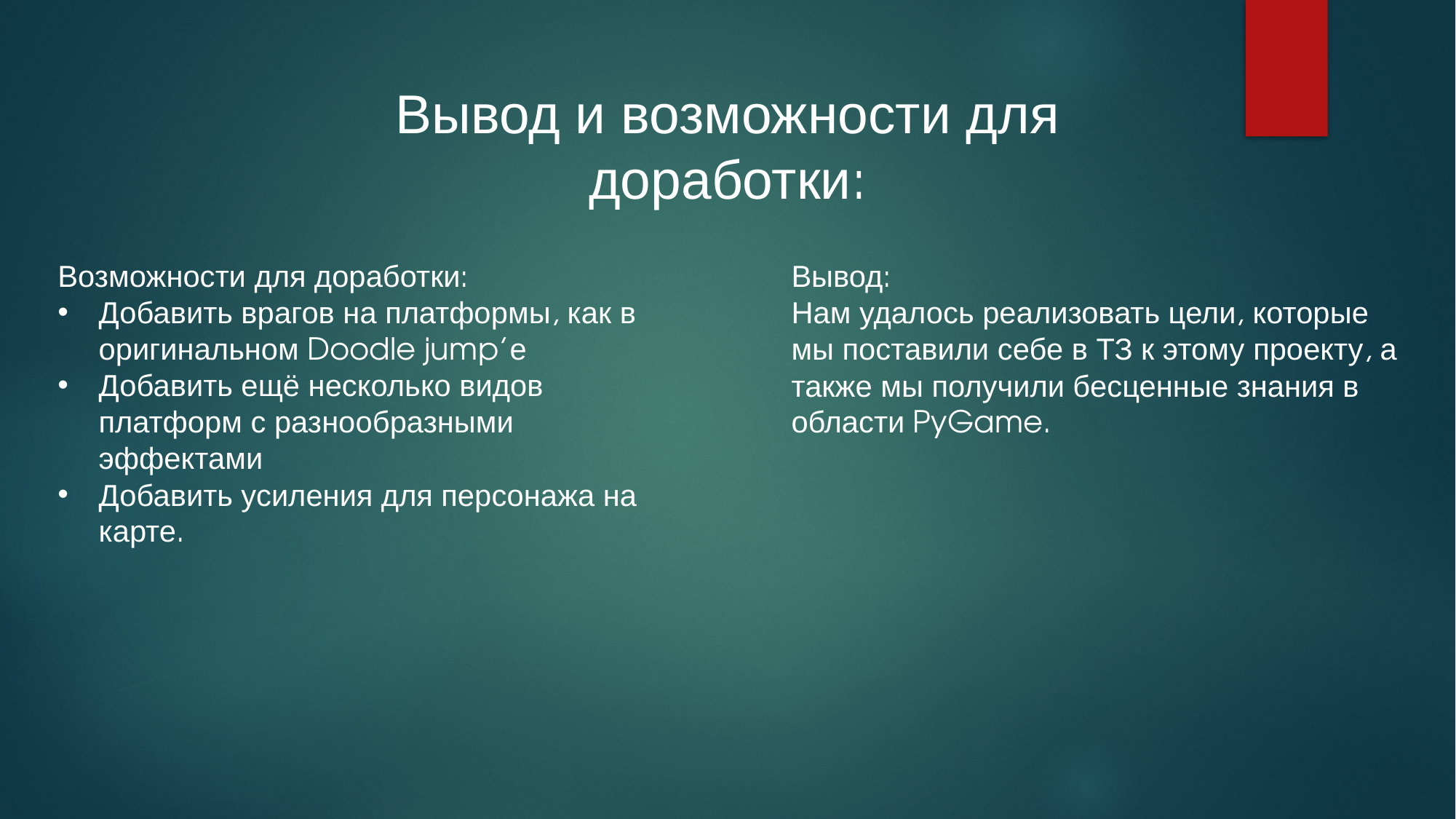

Вывод и возможности для доработки:
Вывод:
Нам удалось реализовать цели, которые мы поставили себе в ТЗ к этому проекту, а также мы получили бесценные знания в области PyGame.
Возможности для доработки:
Добавить врагов на платформы, как в оригинальном Doodle jump’е
Добавить ещё несколько видов платформ с разнообразными эффектами
Добавить усиления для персонажа на карте.